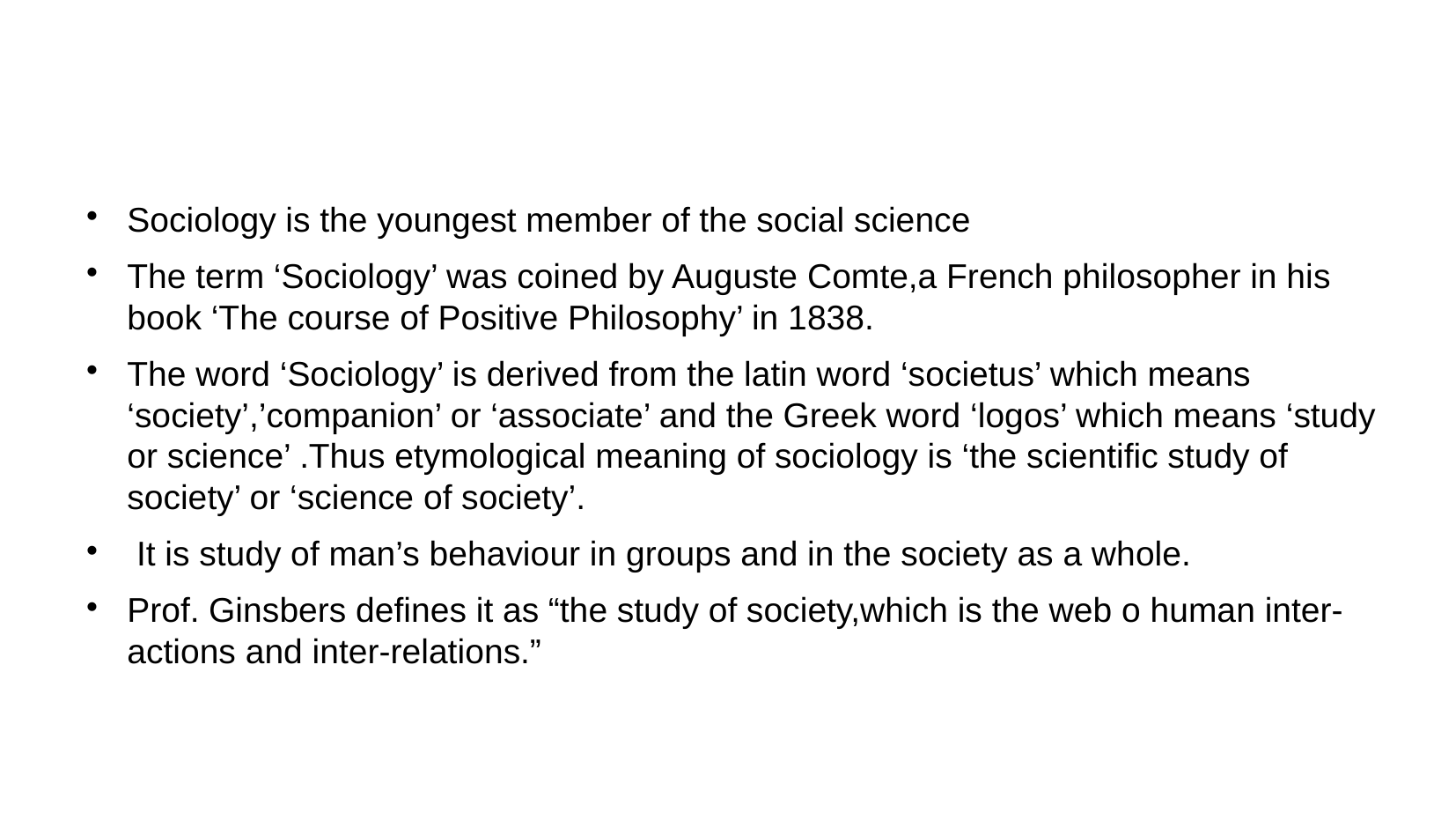

Meaning of Sociology
Sociology is the youngest member of the social science
The term ‘Sociology’ was coined by Auguste Comte,a French philosopher in his book ‘The course of Positive Philosophy’ in 1838.
The word ‘Sociology’ is derived from the latin word ‘societus’ which means ‘society’,’companion’ or ‘associate’ and the Greek word ‘logos’ which means ‘study or science’ .Thus etymological meaning of sociology is ‘the scientific study of society’ or ‘science of society’.
 It is study of man’s behaviour in groups and in the society as a whole.
Prof. Ginsbers defines it as “the study of society,which is the web o human inter-actions and inter-relations.”